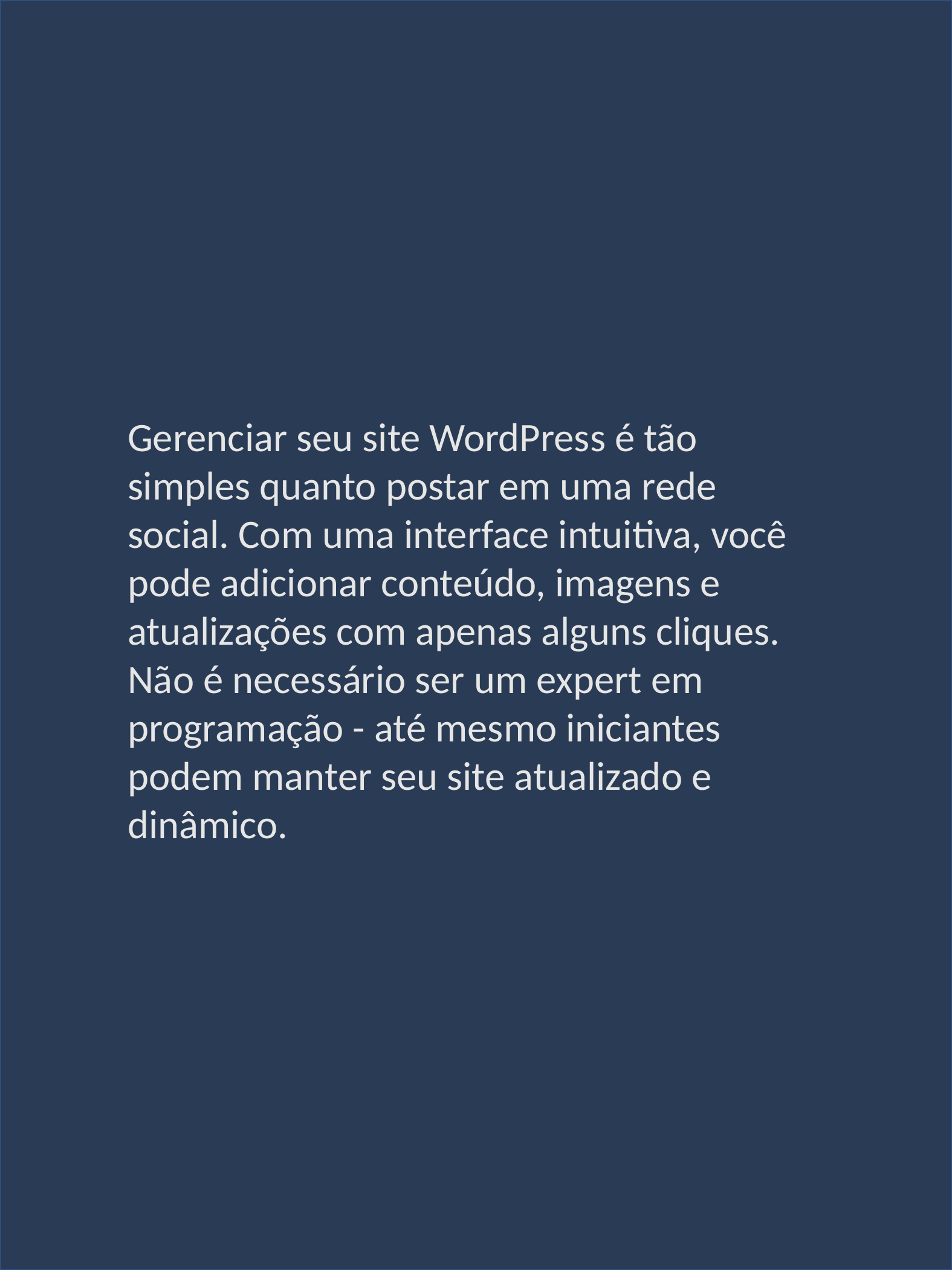

Gerenciar seu site WordPress é tão simples quanto postar em uma rede social. Com uma interface intuitiva, você pode adicionar conteúdo, imagens e atualizações com apenas alguns cliques. Não é necessário ser um expert em programação - até mesmo iniciantes podem manter seu site atualizado e dinâmico.